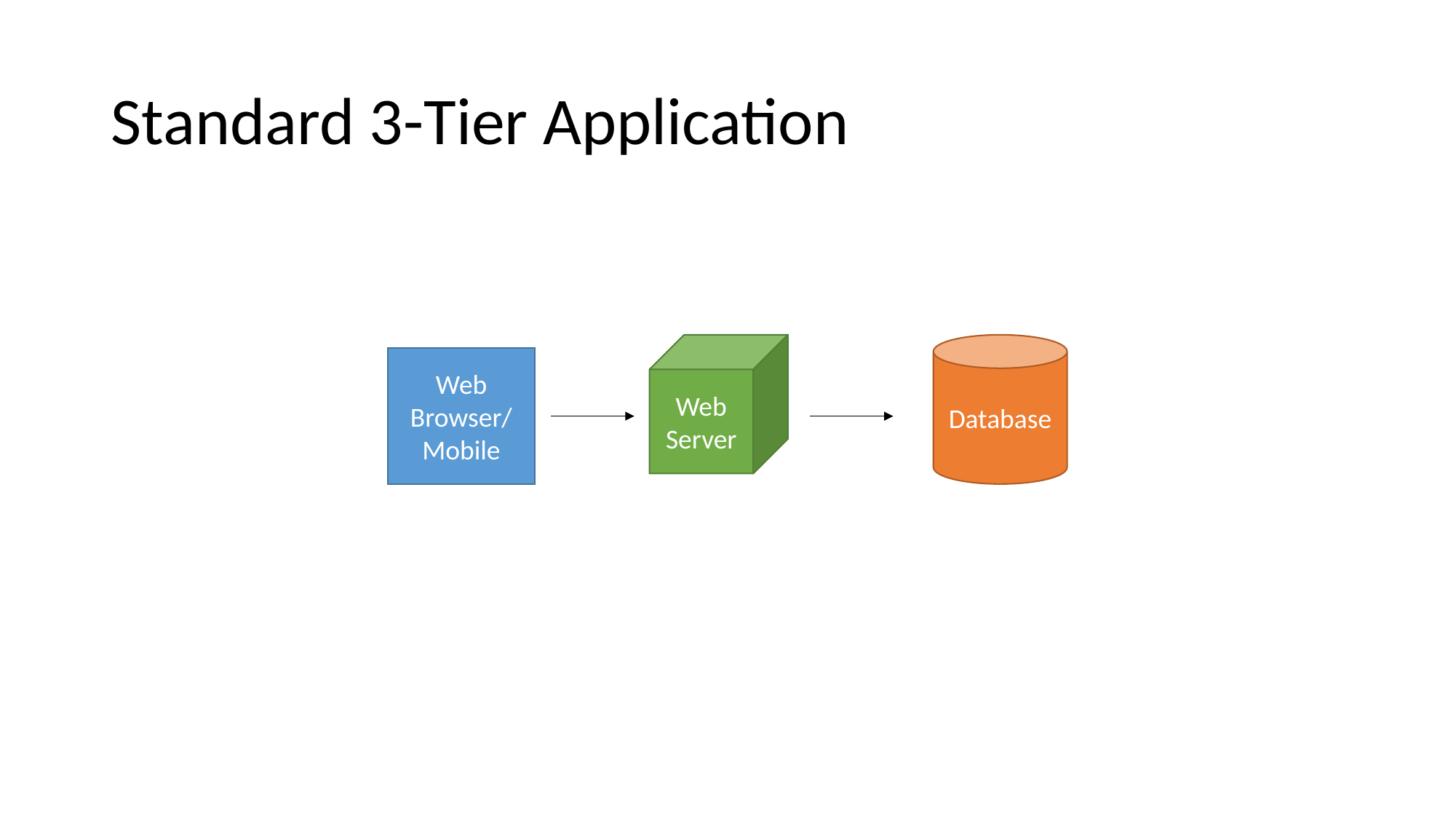

# Standard 3-Tier Application

Web Server
Database
Web Browser/Mobile